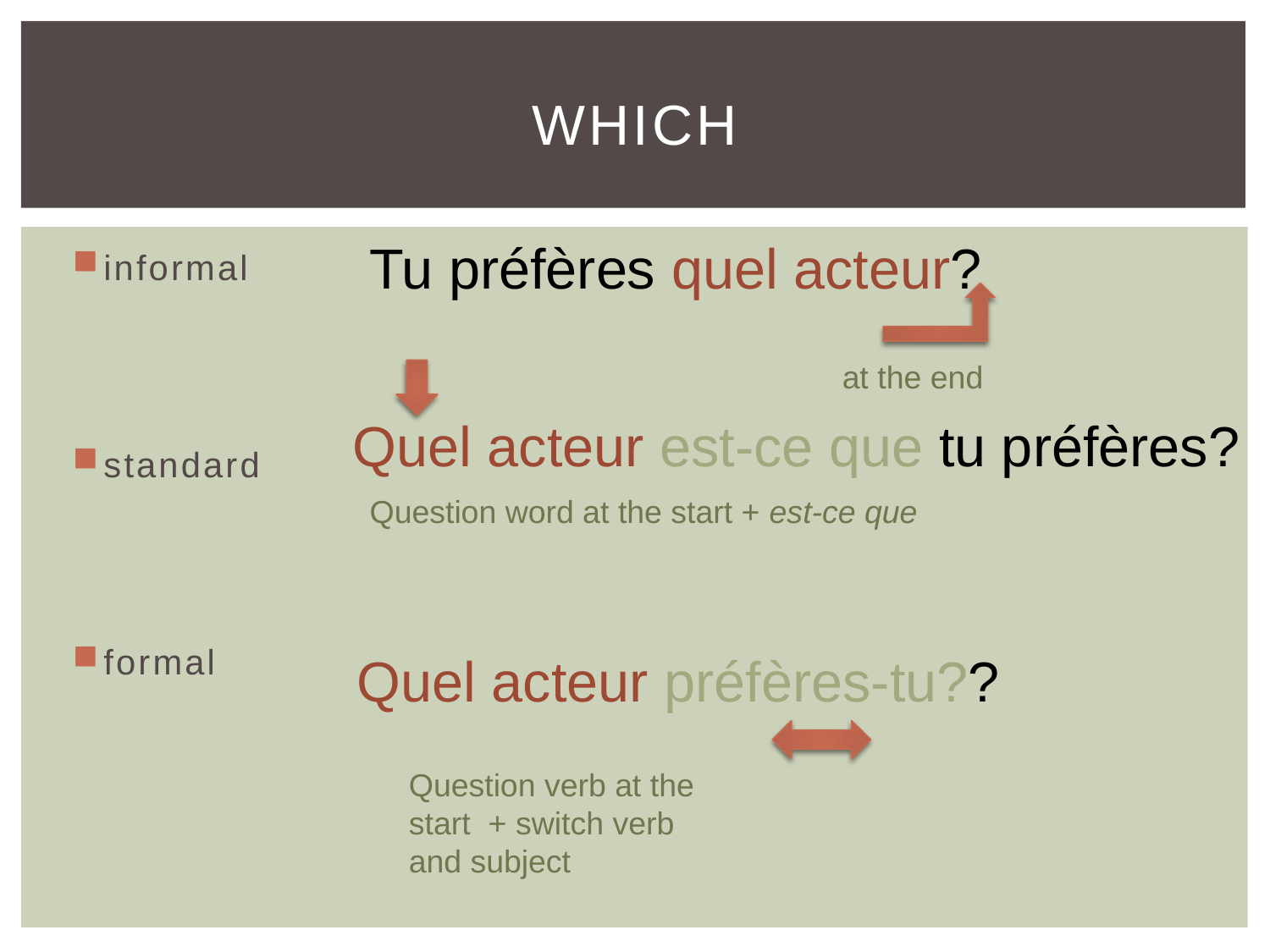

# which
Tu préfères quel acteur?
informal

standard

formal

 at the end

Quel acteur est-ce que tu préfères?
Question word at the start + est-ce que
Quel acteur préfères-tu??

Question verb at the start  + switch verb and subject